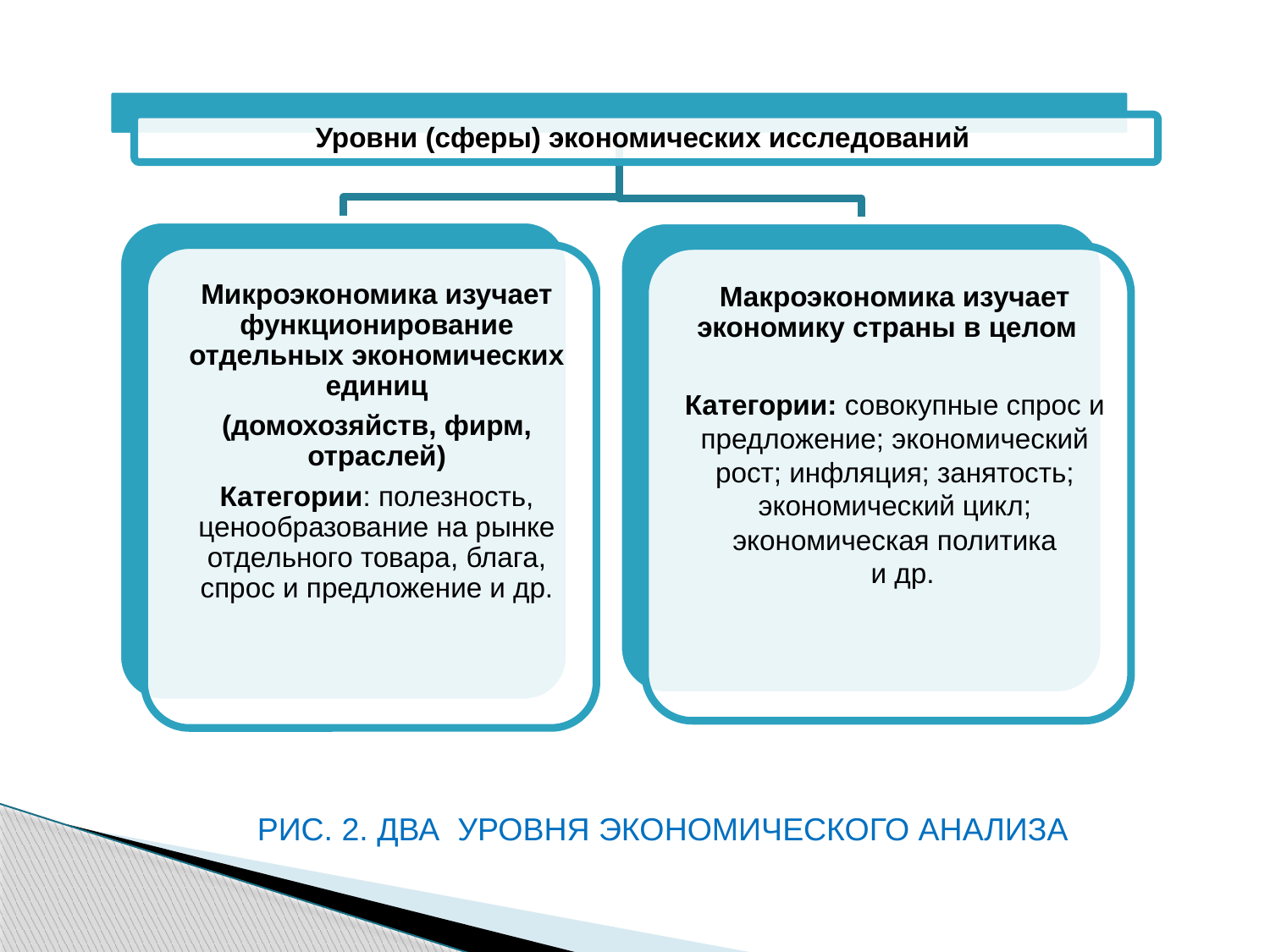

Уровни (сферы) экономических исследований
Микроэкономика изучает функционирование отдельных экономических единиц
(домохозяйств, фирм, отраслей)
Категории: полезность, ценообразование на рынке отдельного товара, блага, спрос и предложение и др.
Макроэкономика изучает экономику страны в целом

Категории: совокупные спрос и предложение; экономический рост; инфляция; занятость; экономический цикл; экономическая политика
   и др.

# Рис. 2. Два  УровнЯ экономического анализа